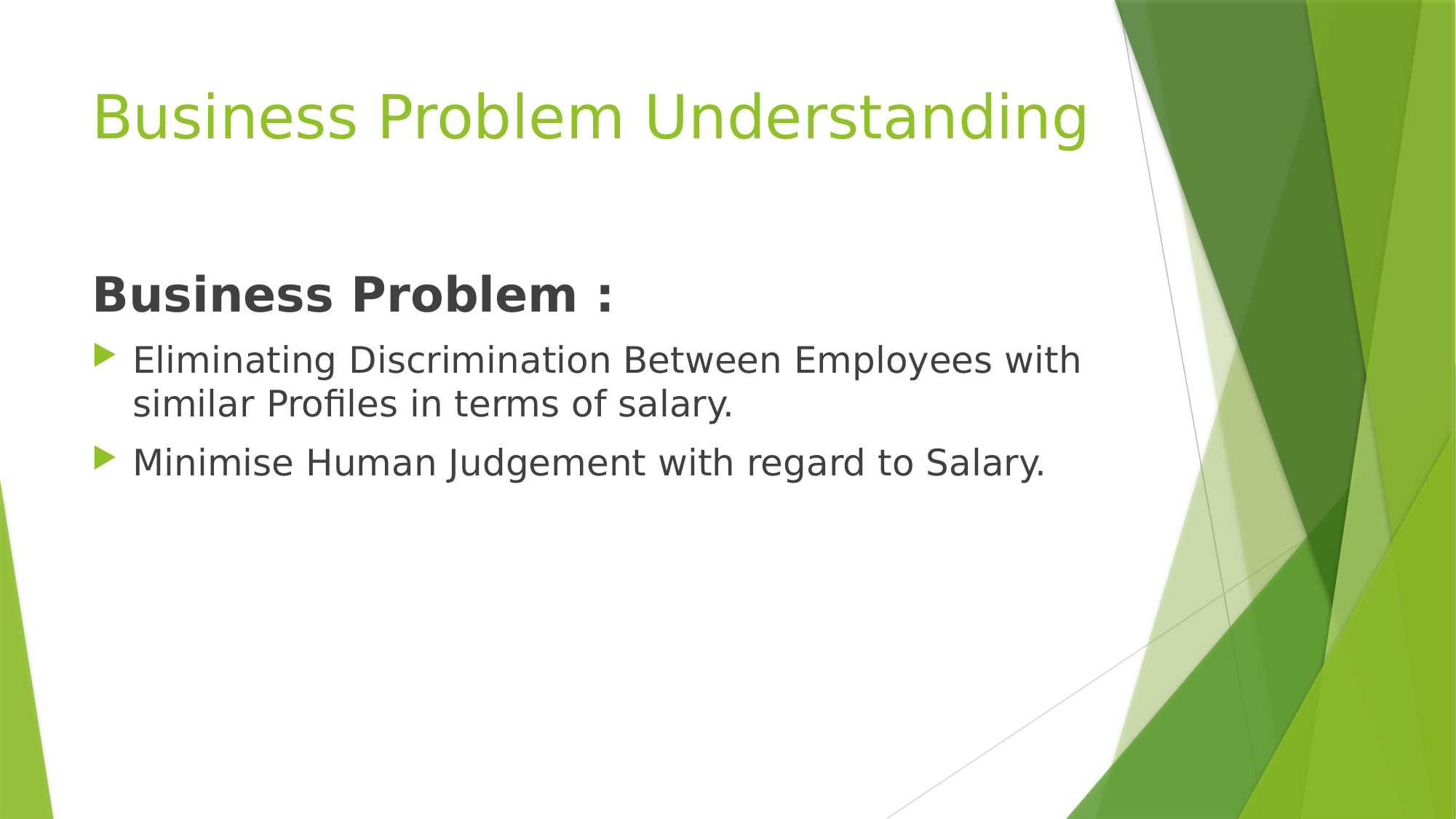

# Business Problem Understanding
Business Problem :
Eliminating Discrimination Between Employees with similar Profiles in terms of salary.
Minimise Human Judgement with regard to Salary.